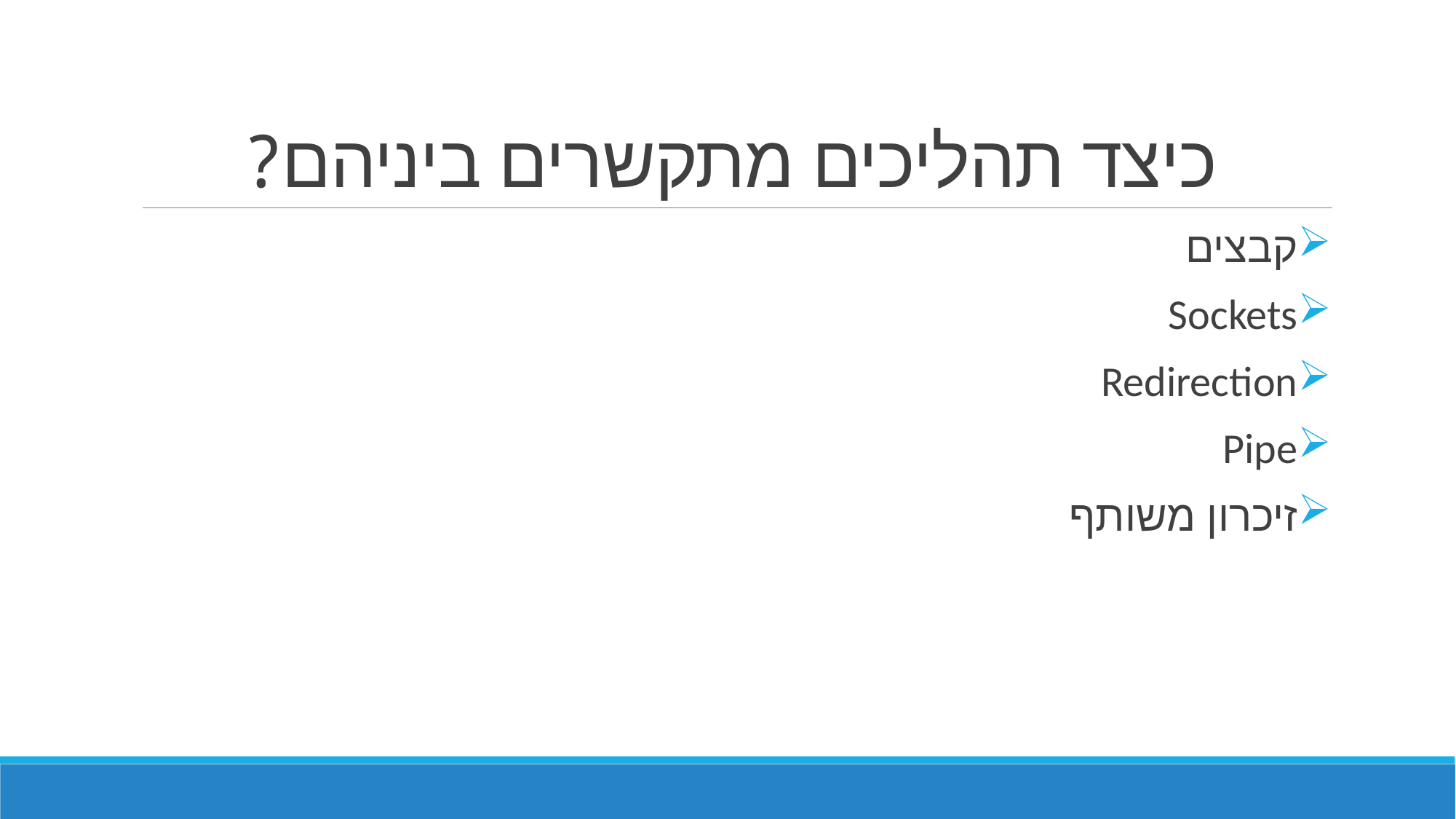

# כיצד תהליכים מתקשרים ביניהם?
קבצים
Sockets
Redirection
Pipe
זיכרון משותף